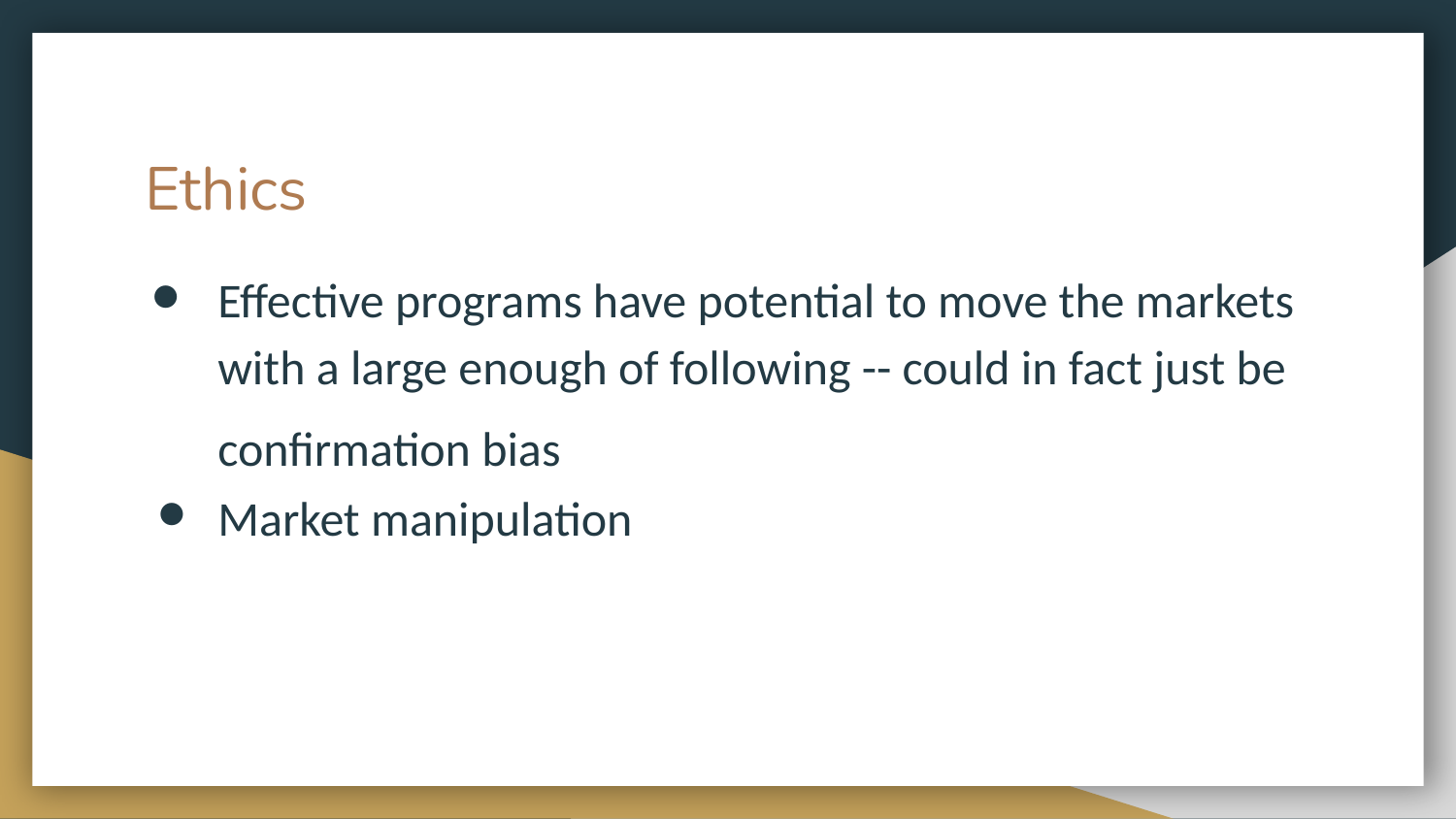

# Ethics
Effective programs have potential to move the markets with a large enough of following -- could in fact just be confirmation bias
Market manipulation